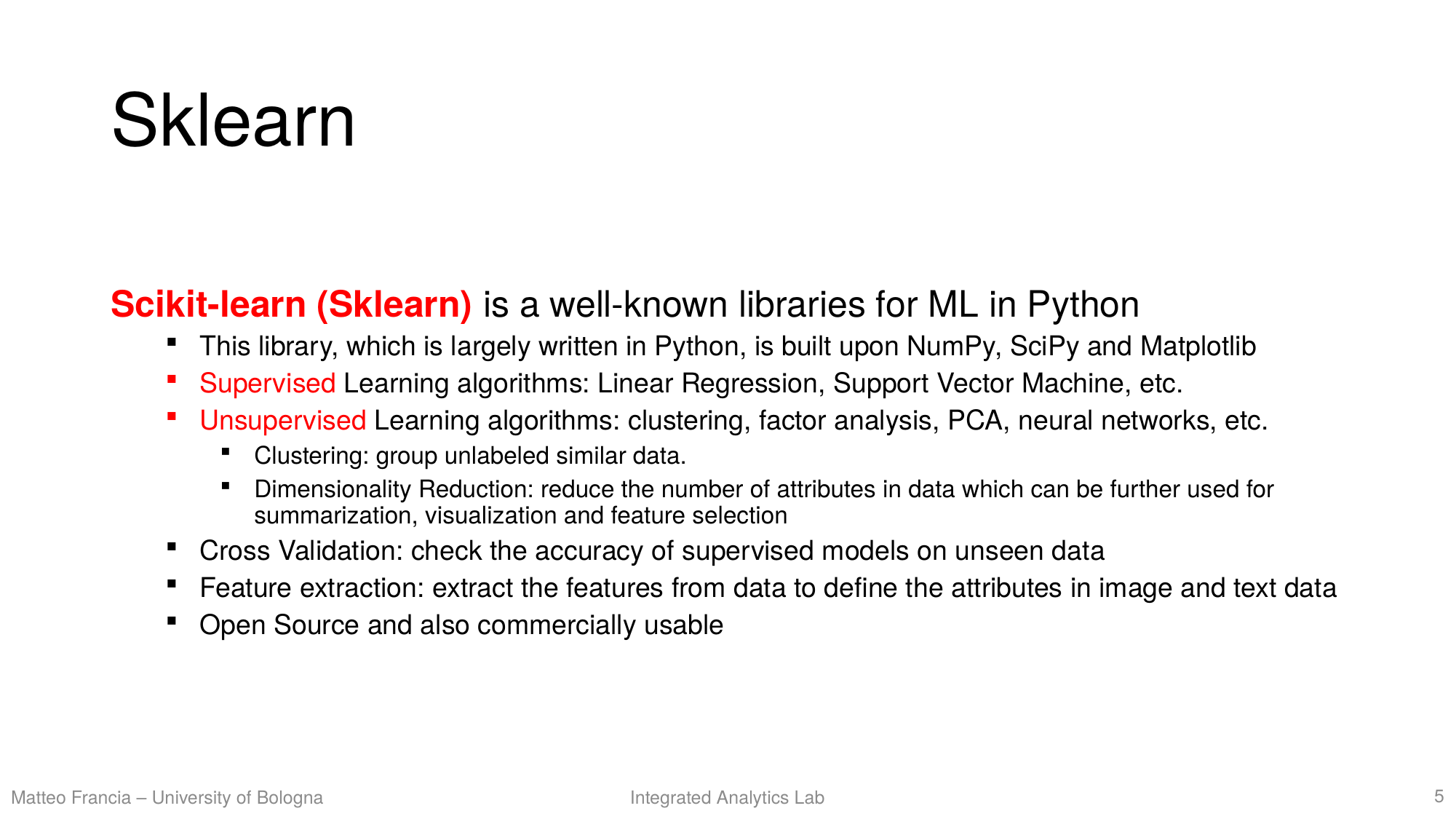

# Sklearn
Scikit-learn (Sklearn) is a well-known libraries for ML in Python
This library, which is largely written in Python, is built upon NumPy, SciPy and Matplotlib
Supervised Learning algorithms: Linear Regression, Support Vector Machine, etc.
Unsupervised Learning algorithms: clustering, factor analysis, PCA, neural networks, etc.
Clustering: group unlabeled similar data.
Dimensionality Reduction: reduce the number of attributes in data which can be further used for summarization, visualization and feature selection
Cross Validation: check the accuracy of supervised models on unseen data
Feature extraction: extract the features from data to define the attributes in image and text data
Open Source and also commercially usable

5
Matteo Francia – University of Bologna